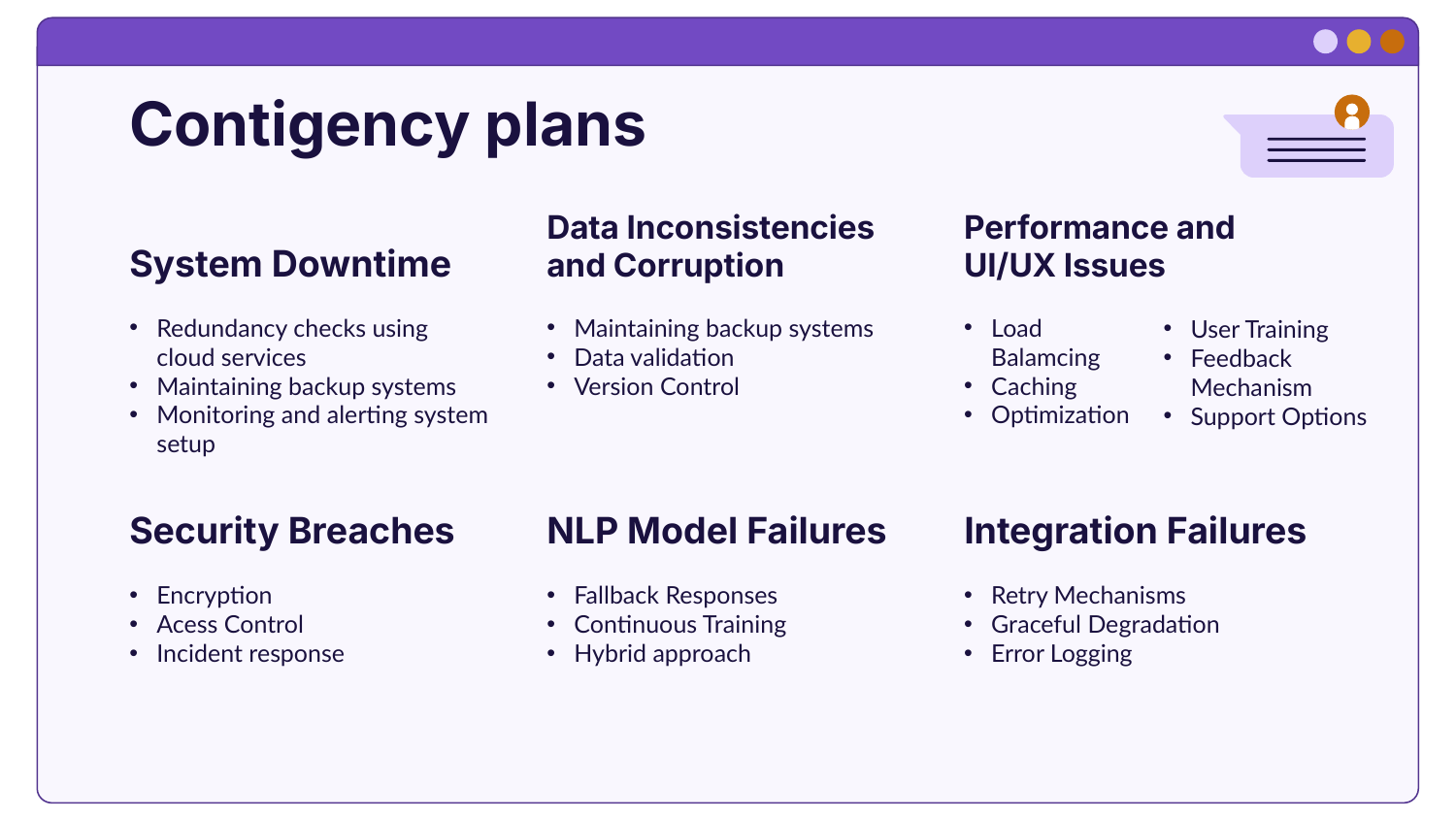

# Contigency plans

System Downtime
Data Inconsistencies and Corruption
Performance and UI/UX Issues
Redundancy checks using cloud services
Maintaining backup systems
Monitoring and alerting system setup
Maintaining backup systems
Data validation
Version Control

Load Balamcing
Caching
Optimization
User Training
Feedback Mechanism
Support Options
Security Breaches
NLP Model Failures
Integration Failures
Encryption
Acess Control
Incident response
Fallback Responses
Continuous Training
Hybrid approach
Retry Mechanisms
Graceful Degradation
Error Logging